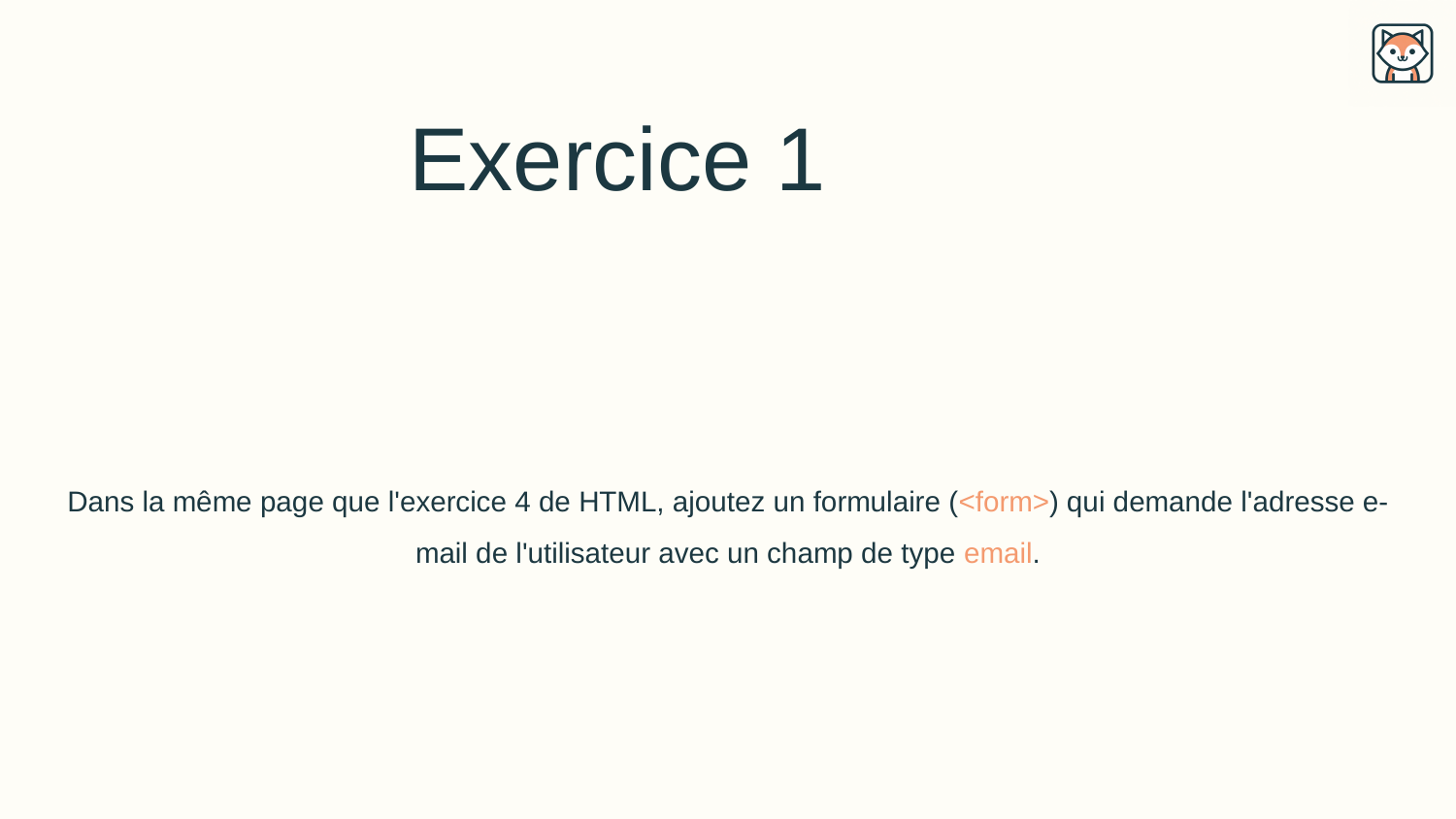

# Exercice 1
Dans la même page que l'exercice 4 de HTML, ajoutez un formulaire (<form>) qui demande l'adresse e-mail de l'utilisateur avec un champ de type email.